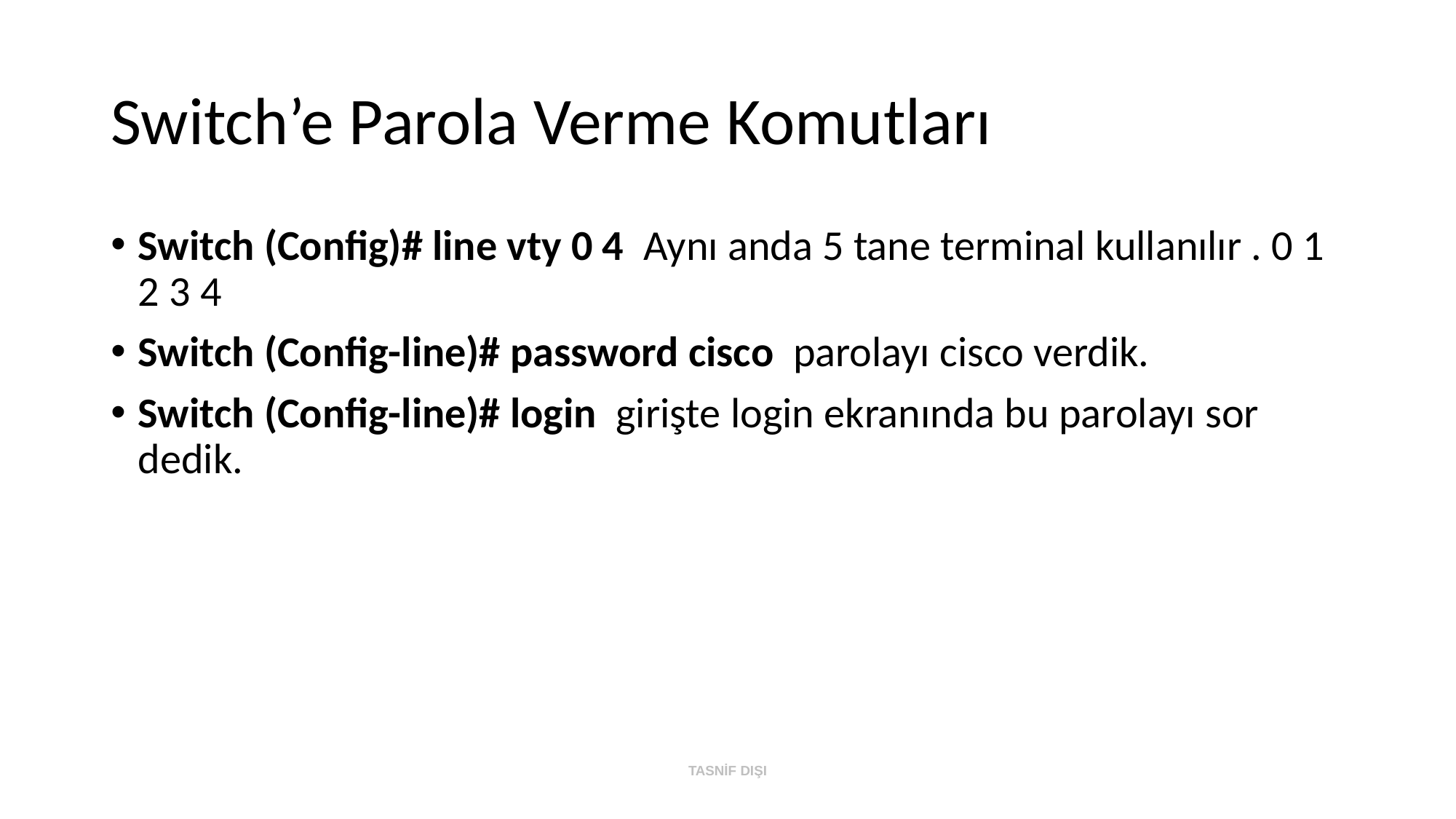

# Switch’e Parola Verme Komutları
Switch (Config)# line vty 0 4  Aynı anda 5 tane terminal kullanılır . 0 1 2 3 4
Switch (Config-line)# password cisco  parolayı cisco verdik.
Switch (Config-line)# login  girişte login ekranında bu parolayı sor dedik.

TASNİF DIŞI